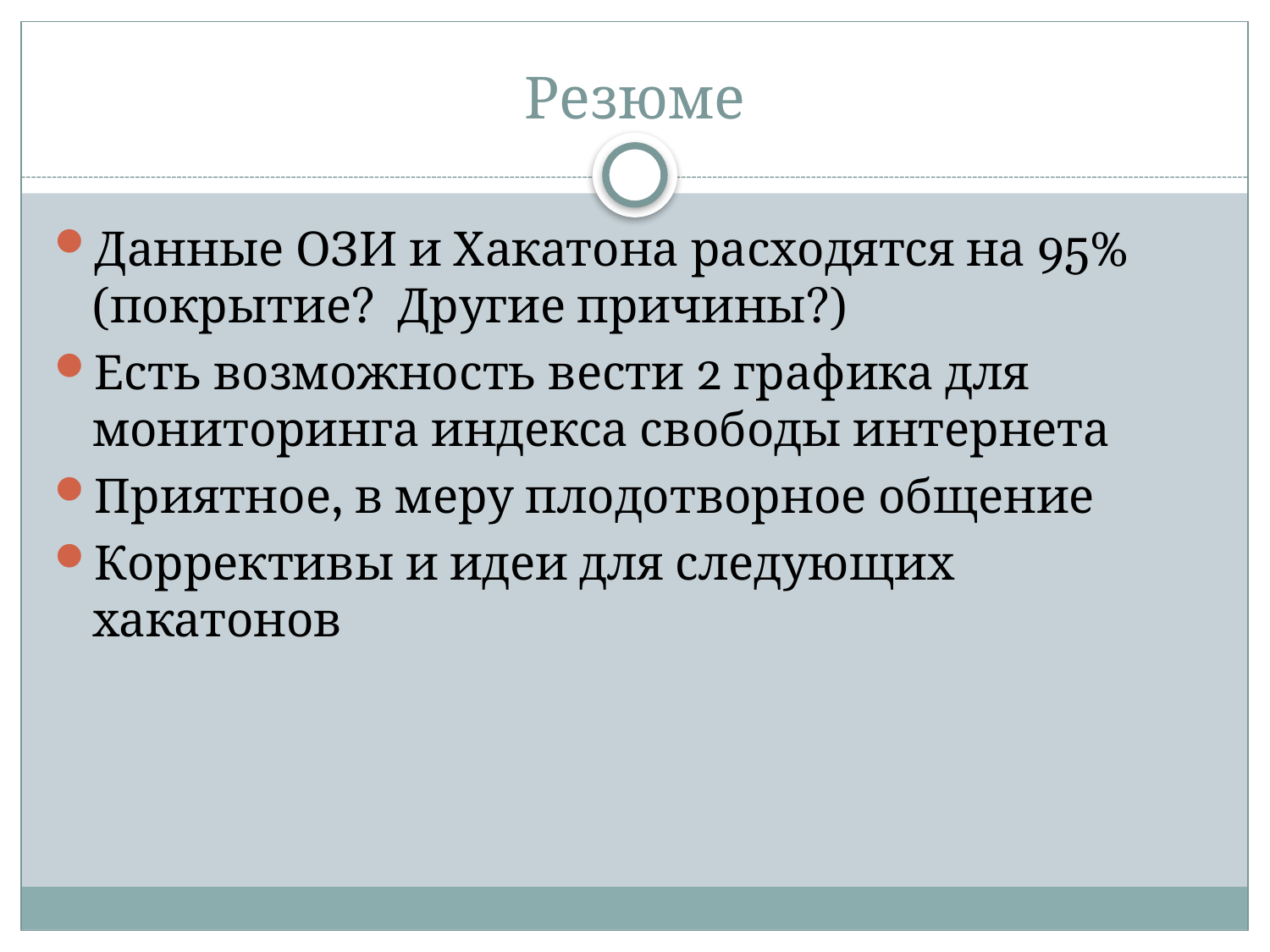

# Резюме
Данные ОЗИ и Хакатона расходятся на 95% (покрытие?  Другие причины?)
Есть возможность вести 2 графика для мониторинга индекса свободы интернета
Приятное, в меру плодотворное общение
Коррективы и идеи для следующих хакатонов